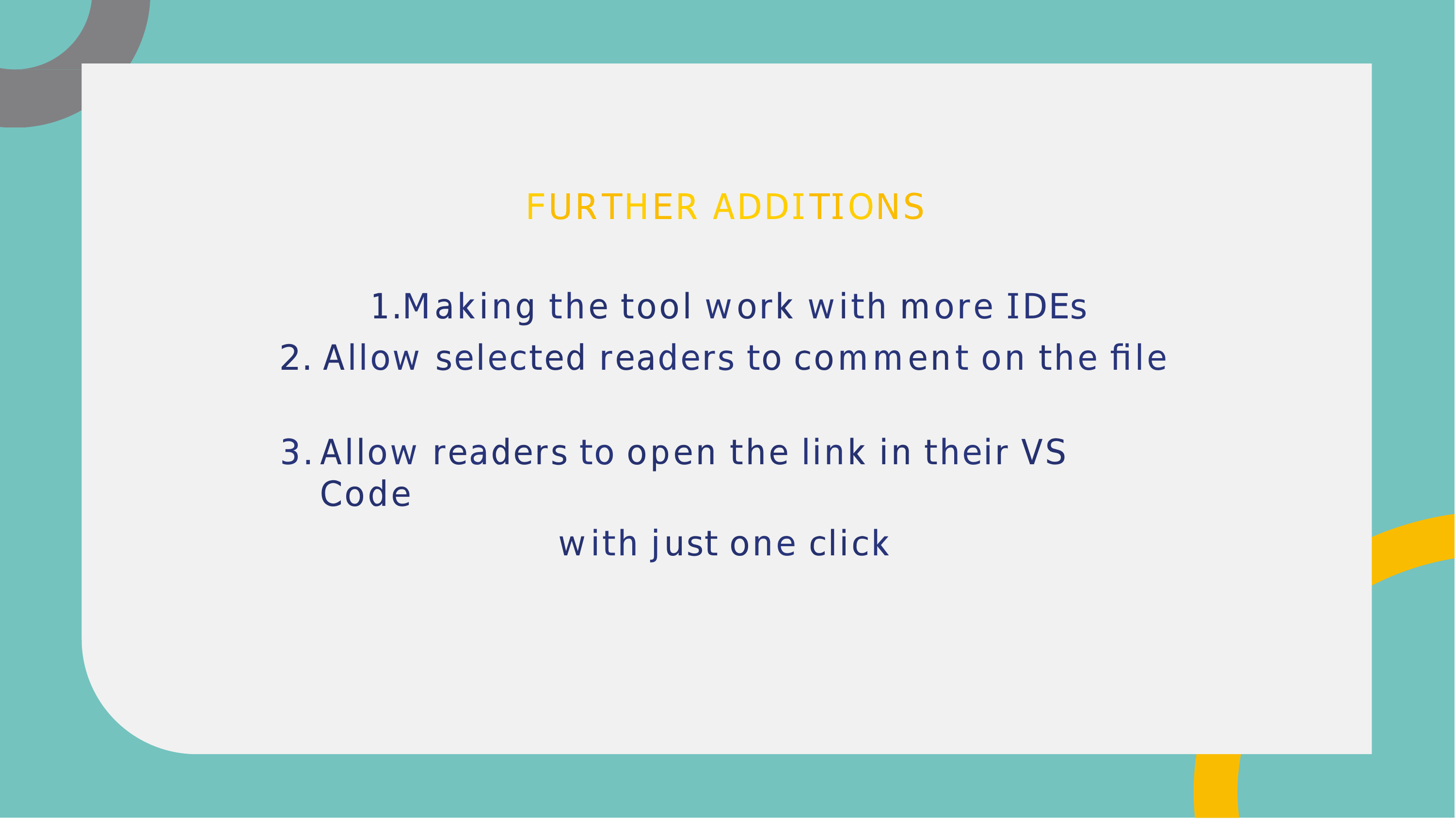

# FURTHER ADDITIONS
Making the tool work with more IDEs
Allow selected readers to comment on the ﬁle
Allow readers to open the link in their VS Code
with just one click